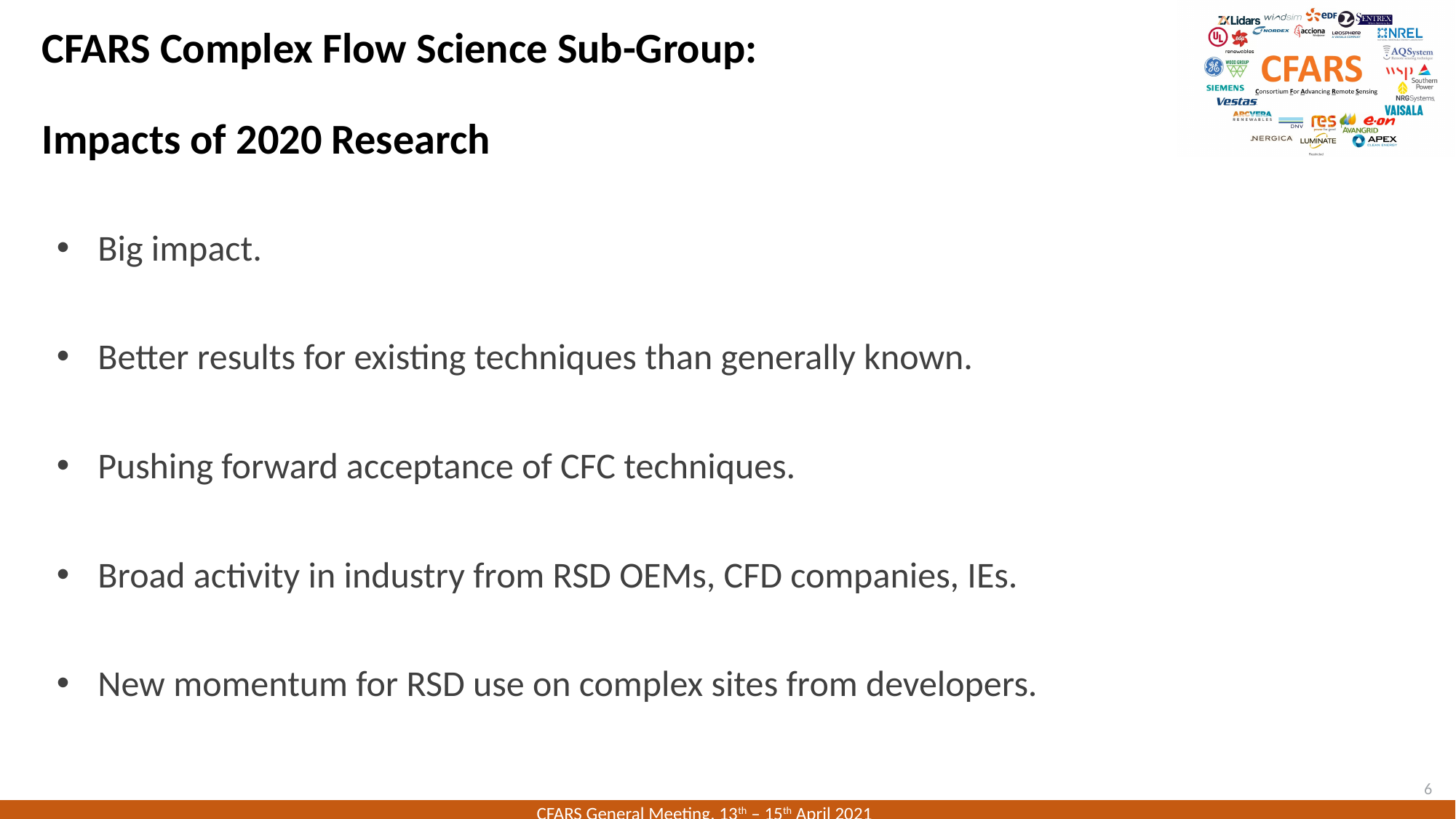

# CFARS Complex Flow Science Sub-Group: Impacts of 2020 Research

Big impact.

Better results for existing techniques than generally known.

Pushing forward acceptance of CFC techniques.

Broad activity in industry from RSD OEMs, CFD companies, IEs.

New momentum for RSD use on complex sites from developers.
6
CFARS General Meeting, 13th – 15th April 2021